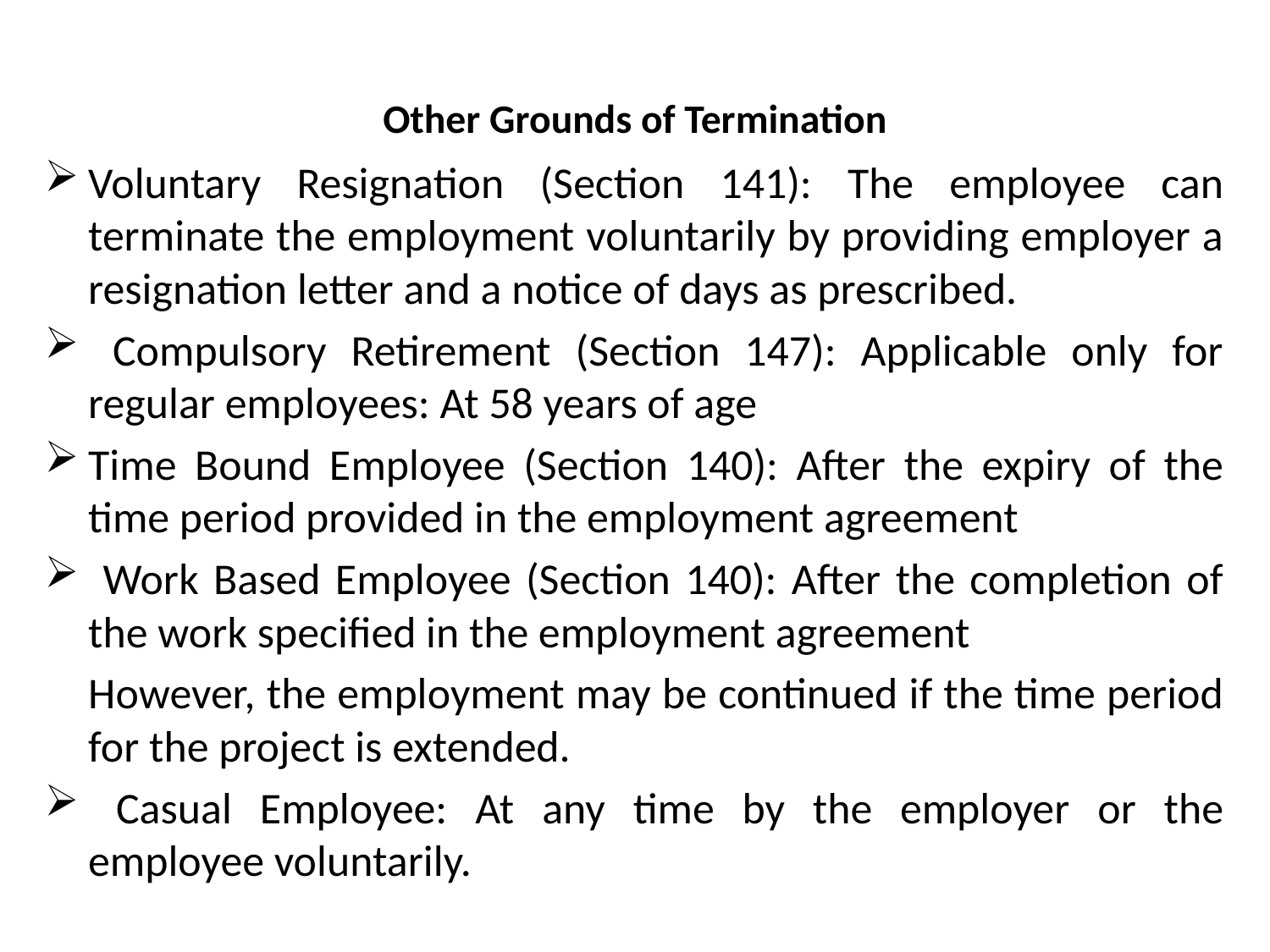

# Other Grounds of Termination
Voluntary Resignation (Section 141): The employee can terminate the employment voluntarily by providing employer a resignation letter and a notice of days as prescribed.
 Compulsory Retirement (Section 147): Applicable only for regular employees: At 58 years of age
Time Bound Employee (Section 140): After the expiry of the time period provided in the employment agreement
 Work Based Employee (Section 140): After the completion of the work specified in the employment agreement
	However, the employment may be continued if the time period for the project is extended.
 Casual Employee: At any time by the employer or the employee voluntarily.